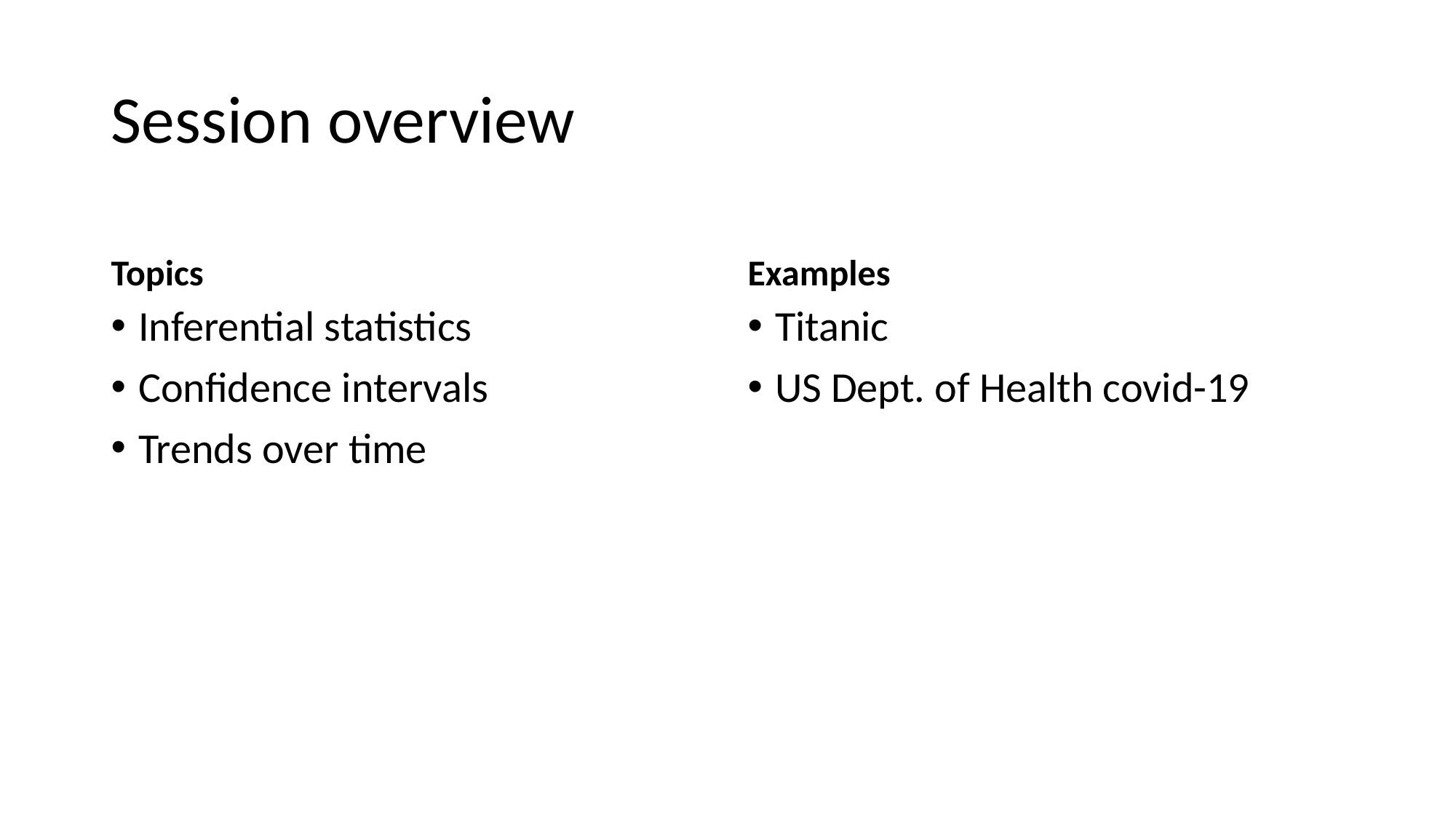

# Session overview
Topics
Examples
Inferential statistics
Confidence intervals
Trends over time

Titanic
US Dept. of Health covid-19